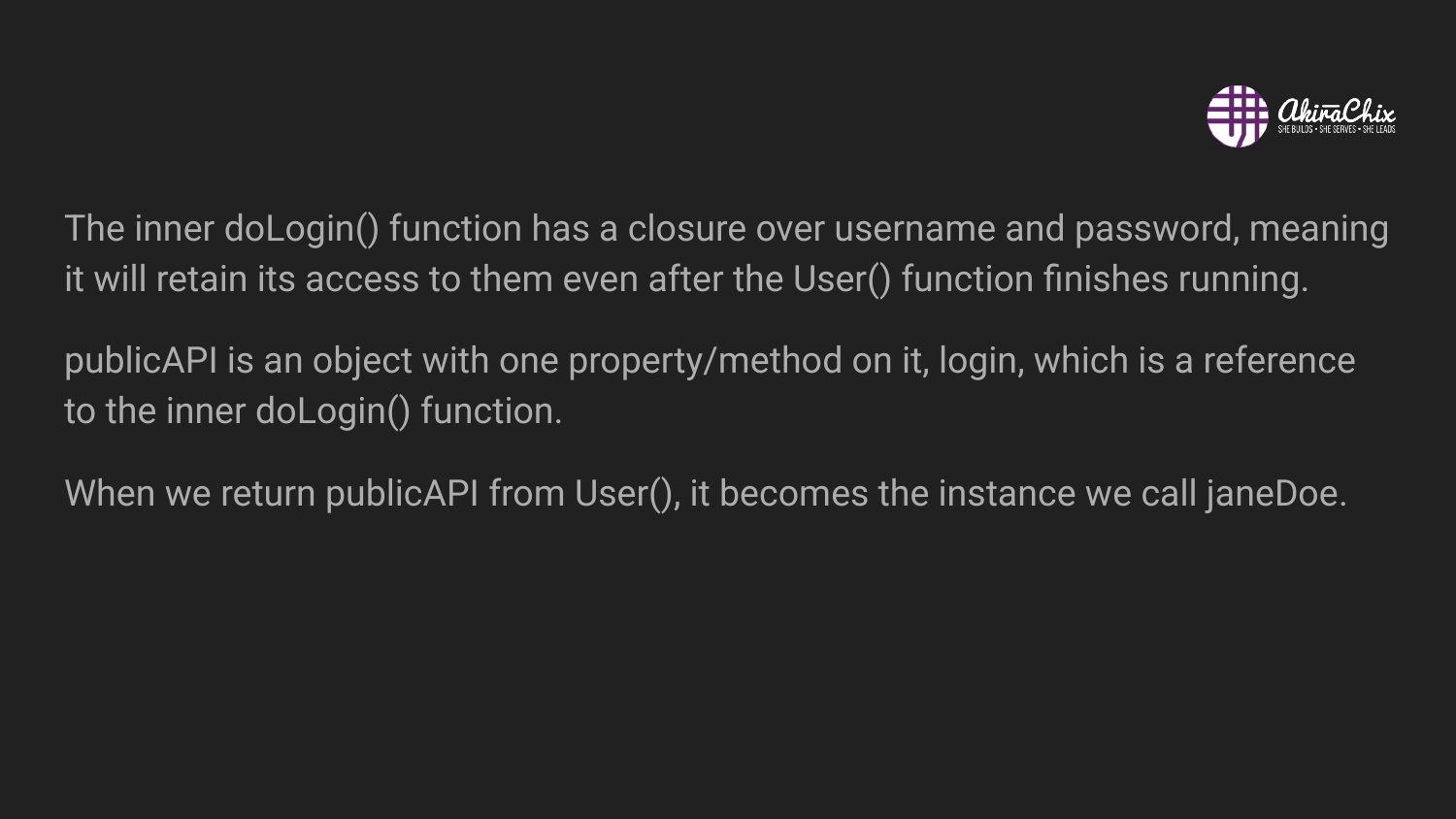

#
The inner doLogin() function has a closure over username and password, meaning it will retain its access to them even after the User() function finishes running.
publicAPI is an object with one property/method on it, login, which is a reference to the inner doLogin() function.
When we return publicAPI from User(), it becomes the instance we call janeDoe.